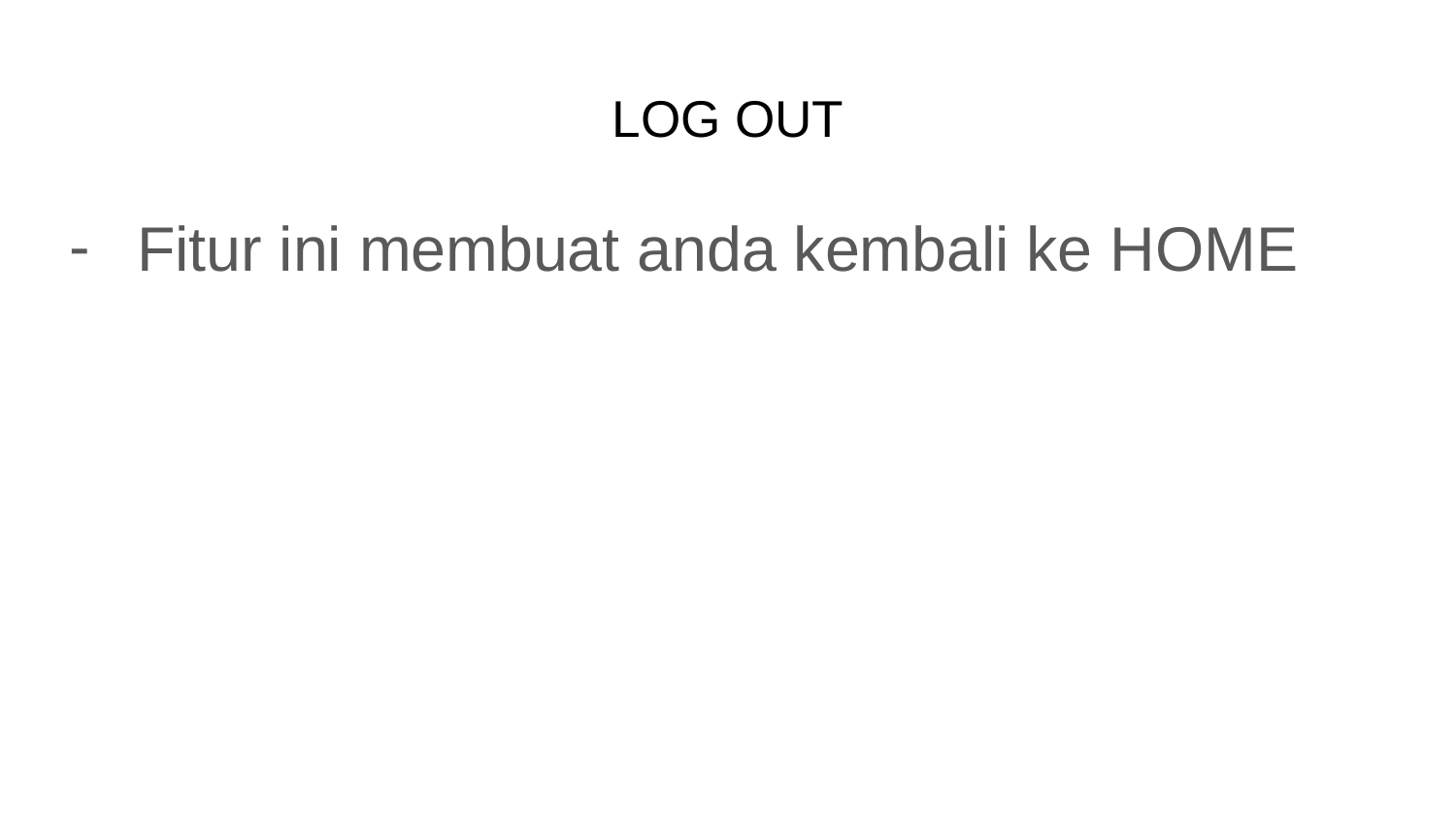

# LOG OUT
Fitur ini membuat anda kembali ke HOME